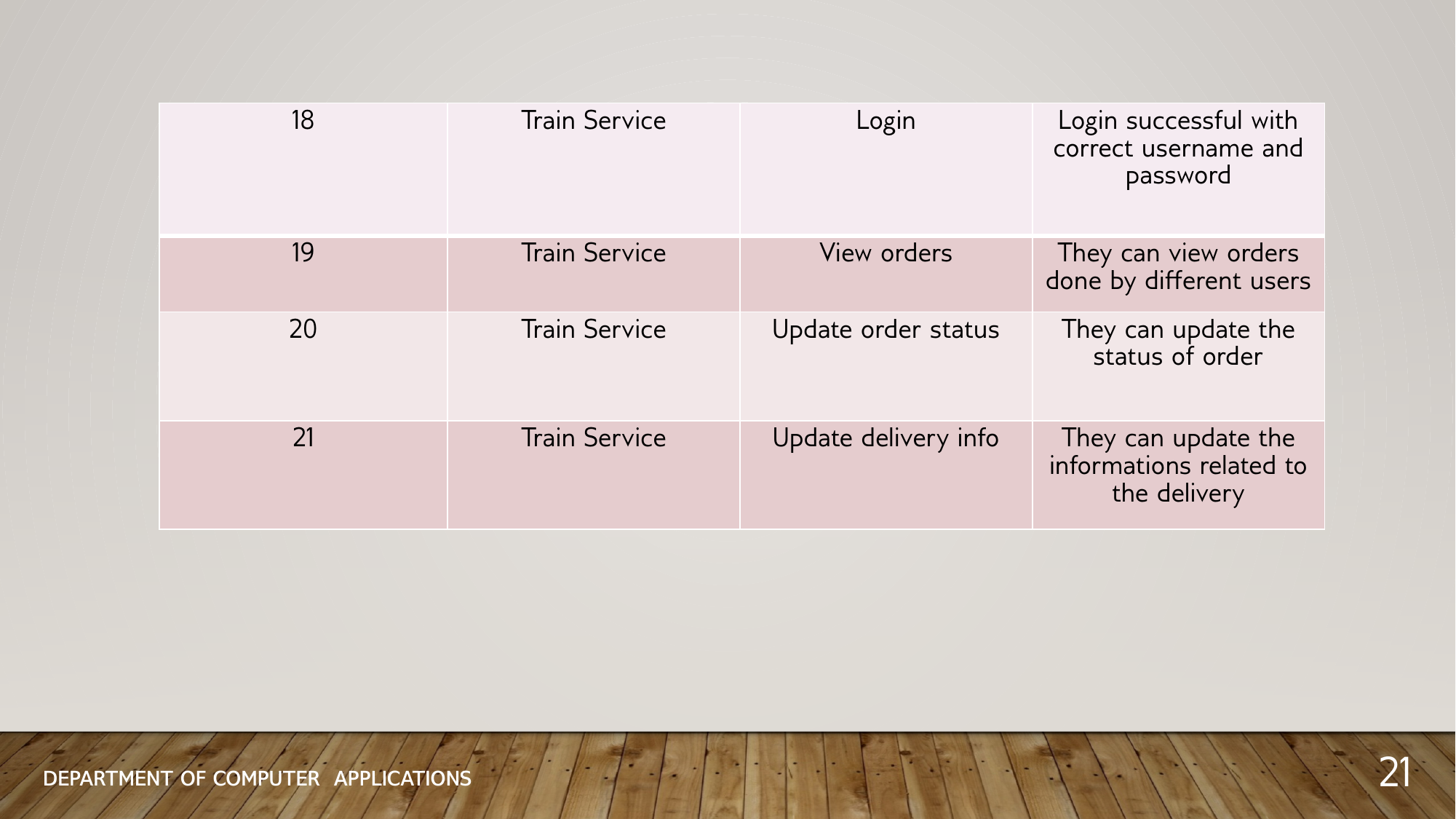

| 18 | Train Service | Login | Login successful with correct username and password |
| --- | --- | --- | --- |
| 19 | Train Service | View orders | They can view orders done by different users |
| 20 | Train Service | Update order status | They can update the status of order |
| 21 | Train Service | Update delivery info | They can update the informations related to the delivery |
21
DEPARTMENT OF COMPUTER  APPLICATIONS